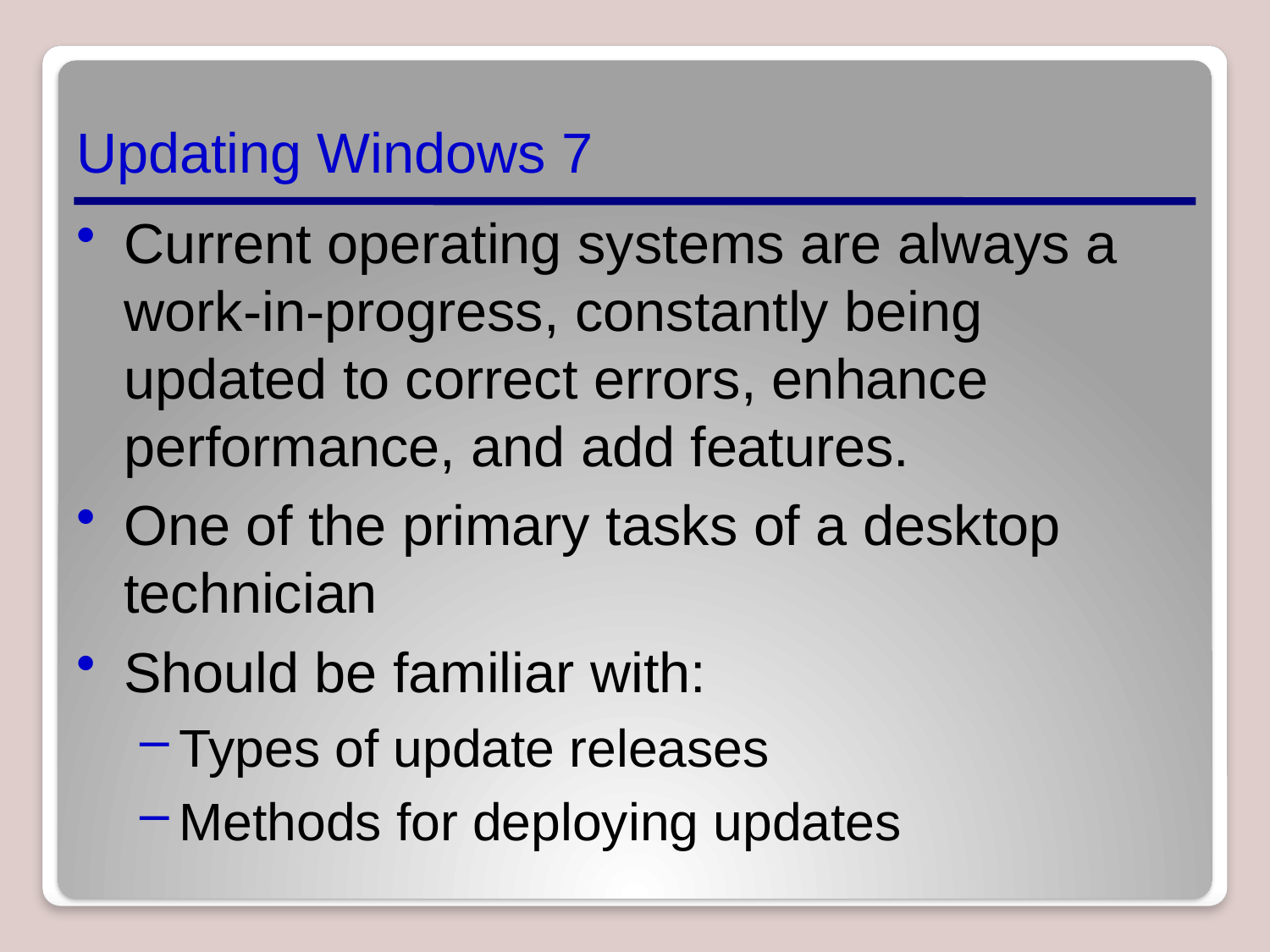

# Updating Windows 7
Current operating systems are always a work-in-progress, constantly being updated to correct errors, enhance performance, and add features.
One of the primary tasks of a desktop technician
Should be familiar with:
Types of update releases
Methods for deploying updates